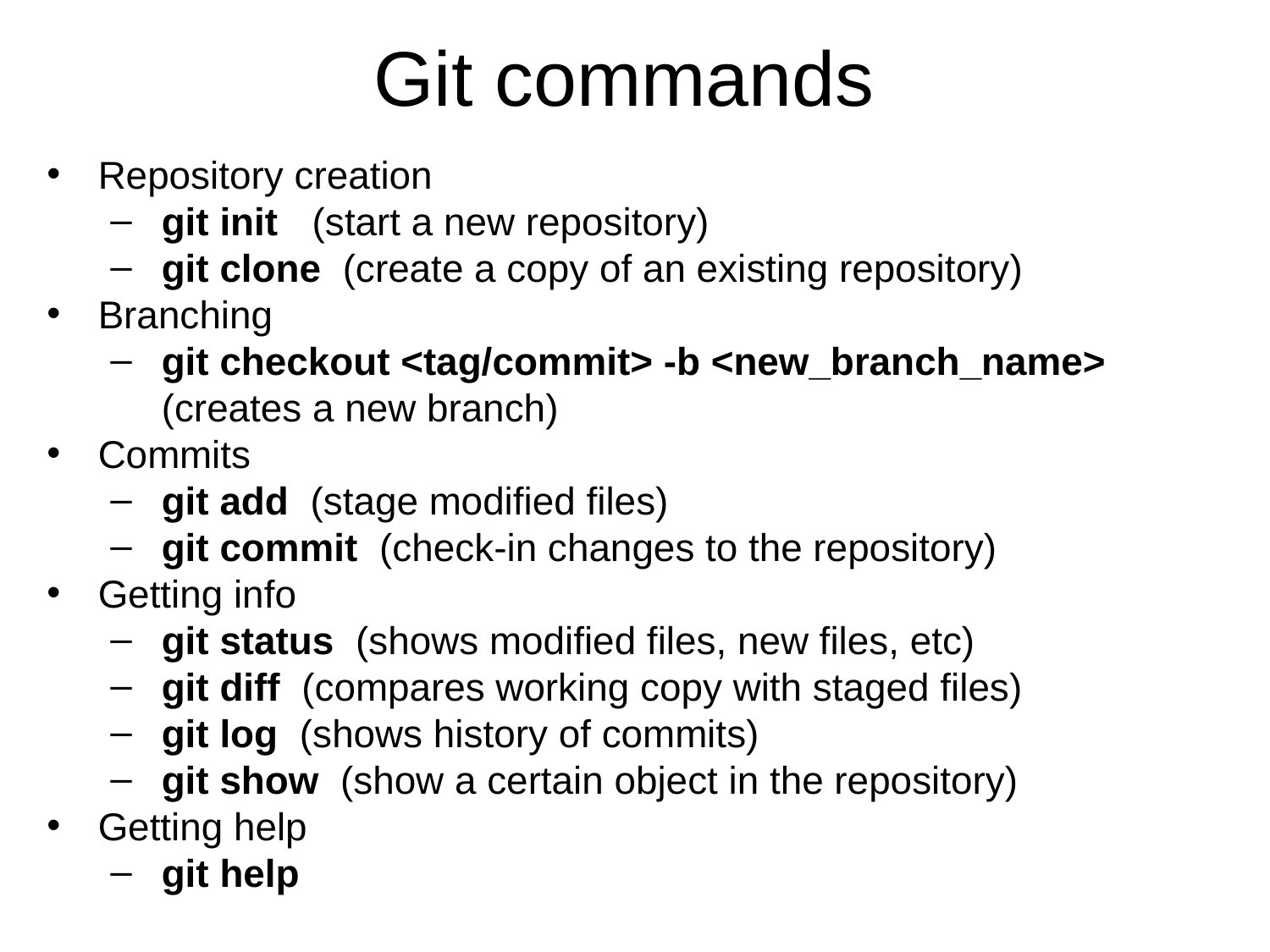

# Git commands
Repository creation
git init  (start a new repository)
git clone  (create a copy of an existing repository)
Branching
git checkout <tag/commit> -b <new_branch_name>  (creates a new branch)
Commits
git add  (stage modified files)
git commit  (check-in changes to the repository)
Getting info
git status  (shows modified files, new files, etc)
git diff  (compares working copy with staged files)
git log  (shows history of commits)
git show  (show a certain object in the repository)
Getting help
git help